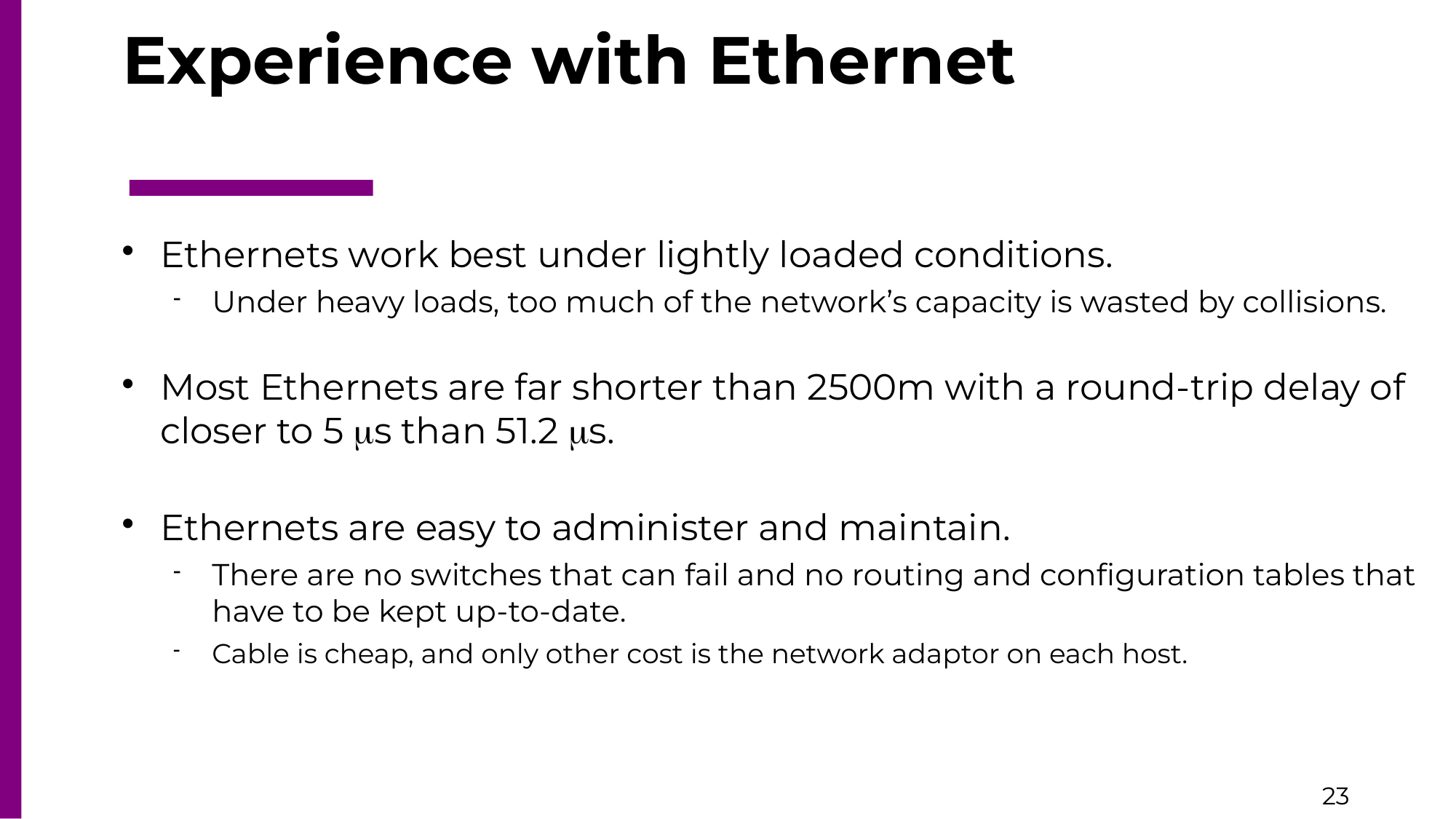

# Experience with Ethernet

Ethernets work best under lightly loaded conditions.
Under heavy loads, too much of the network’s capacity is wasted by collisions.
Most Ethernets are far shorter than 2500m with a round-trip delay of closer to 5 μs than 51.2 μs.
Ethernets are easy to administer and maintain.
There are no switches that can fail and no routing and configuration tables that have to be kept up-to-date.
Cable is cheap, and only other cost is the network adaptor on each host.